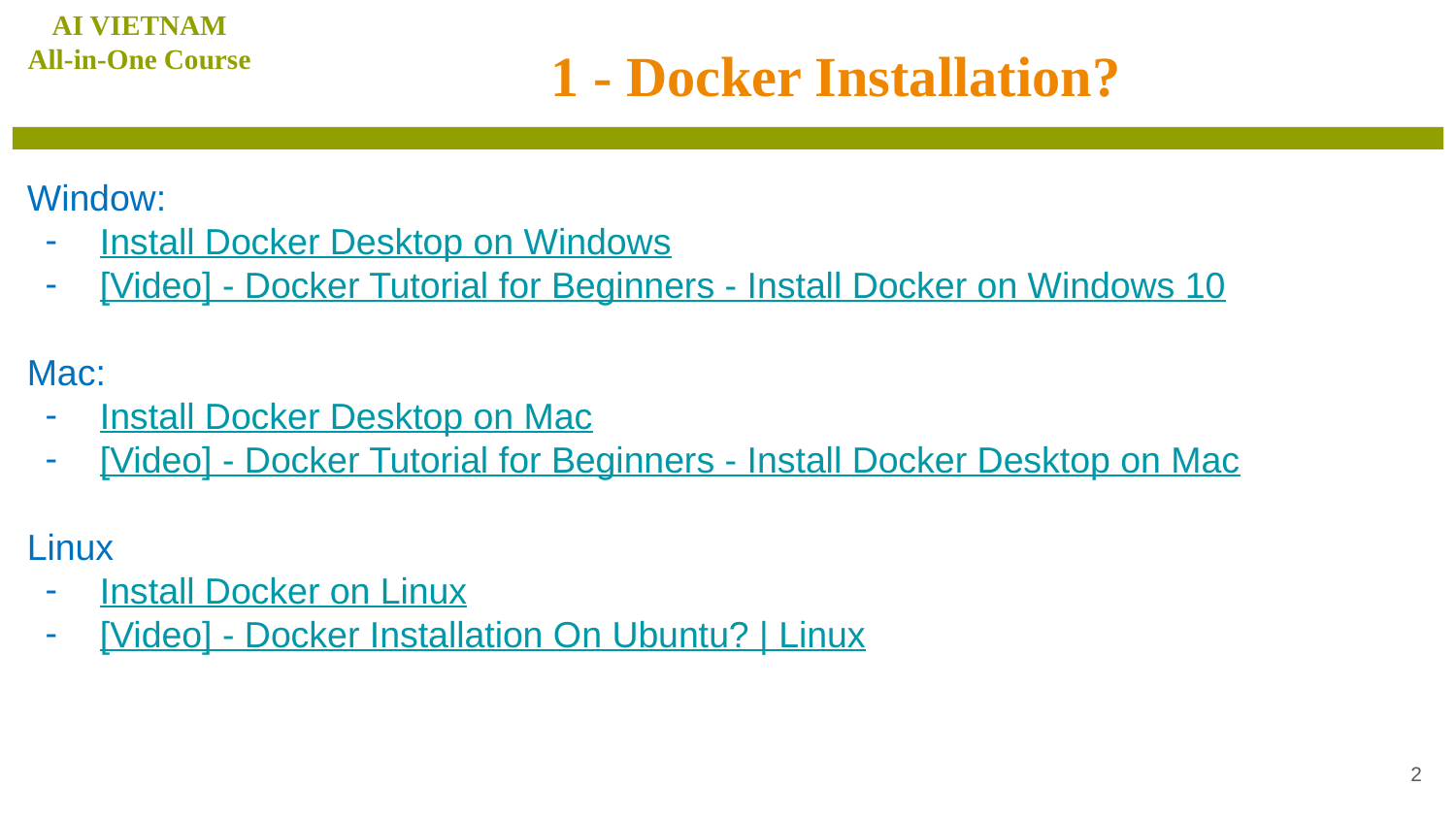

AI VIETNAM
All-in-One Course
# 1 - Docker Installation?

Window:
Install Docker Desktop on Windows
[Video] - Docker Tutorial for Beginners - Install Docker on Windows 10

Mac:
Install Docker Desktop on Mac
[Video] - Docker Tutorial for Beginners - Install Docker Desktop on Mac

Linux
Install Docker on Linux
[Video] - Docker Installation On Ubuntu? | Linux
2